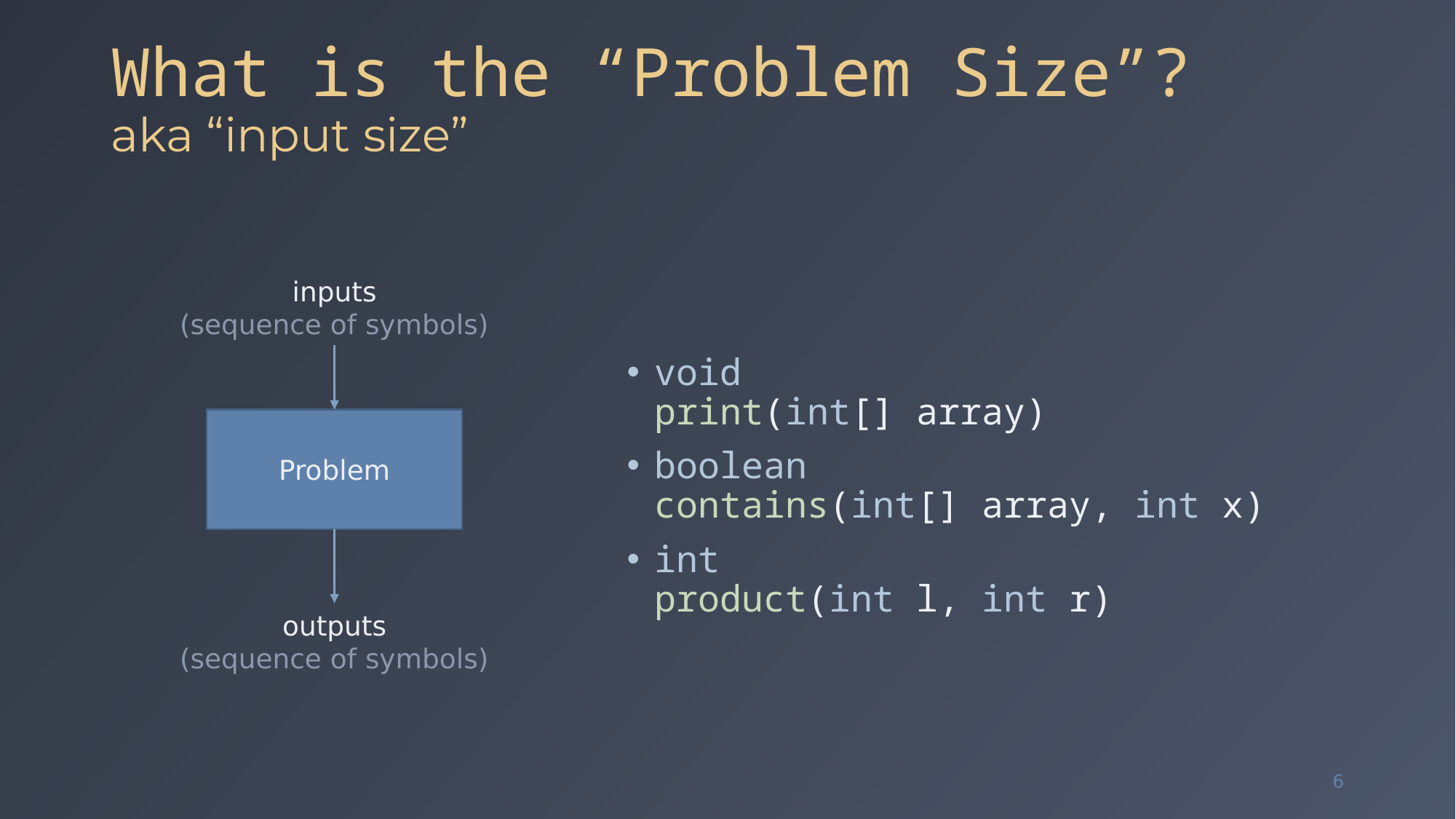

# What is the “Problem Size”? aka “input size”
void
print(int[] array)
boolean
contains(int[] array, int x)
int
product(int l, int r)
inputs
(sequence of symbols)
Problem
outputs
(sequence of symbols)
6